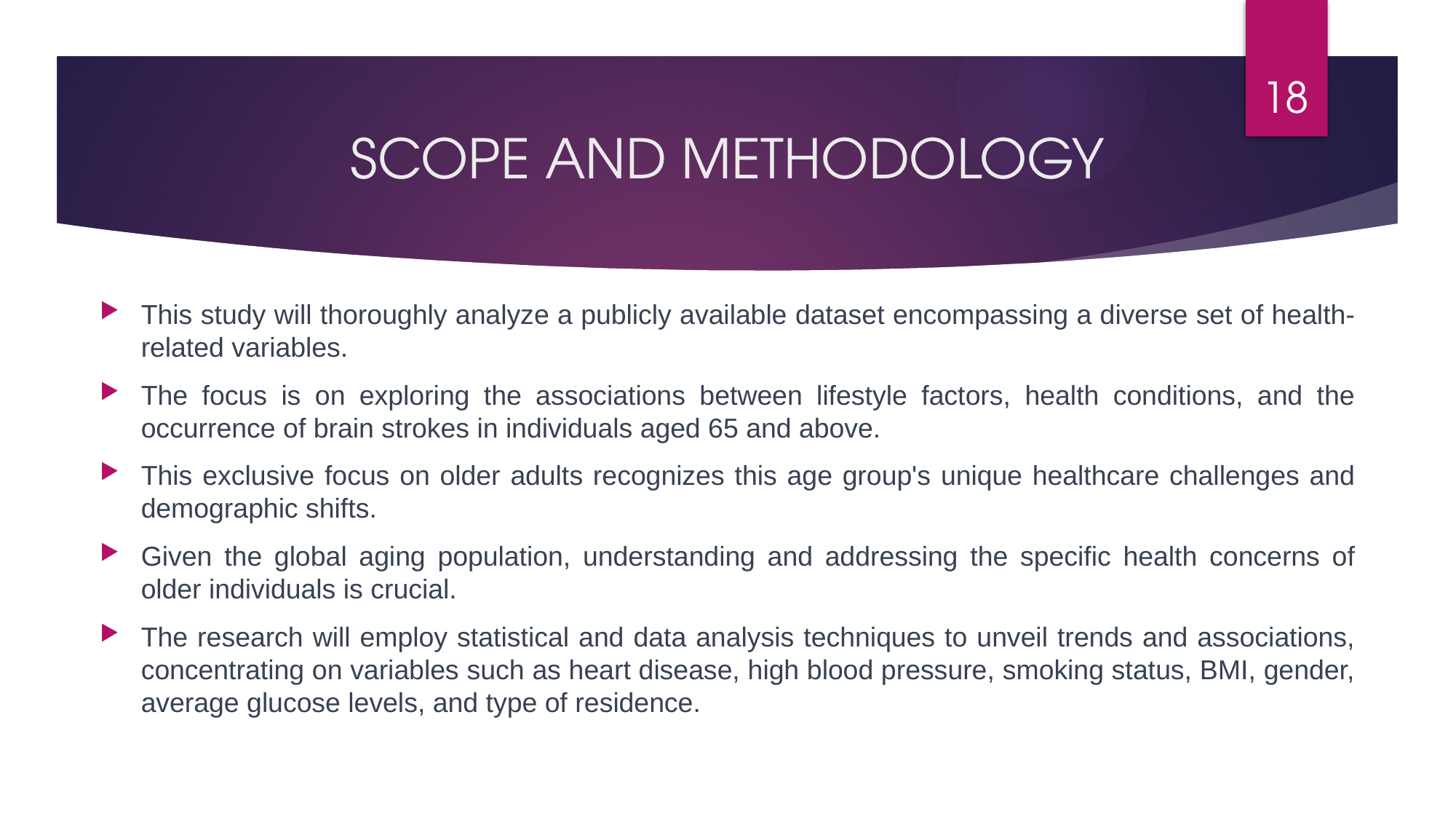

18
# SCOPE AND METHODOLOGY
This study will thoroughly analyze a publicly available dataset encompassing a diverse set of health-related variables.
The focus is on exploring the associations between lifestyle factors, health conditions, and the occurrence of brain strokes in individuals aged 65 and above.
This exclusive focus on older adults recognizes this age group's unique healthcare challenges and demographic shifts.
Given the global aging population, understanding and addressing the specific health concerns of older individuals is crucial.
The research will employ statistical and data analysis techniques to unveil trends and associations, concentrating on variables such as heart disease, high blood pressure, smoking status, BMI, gender, average glucose levels, and type of residence.